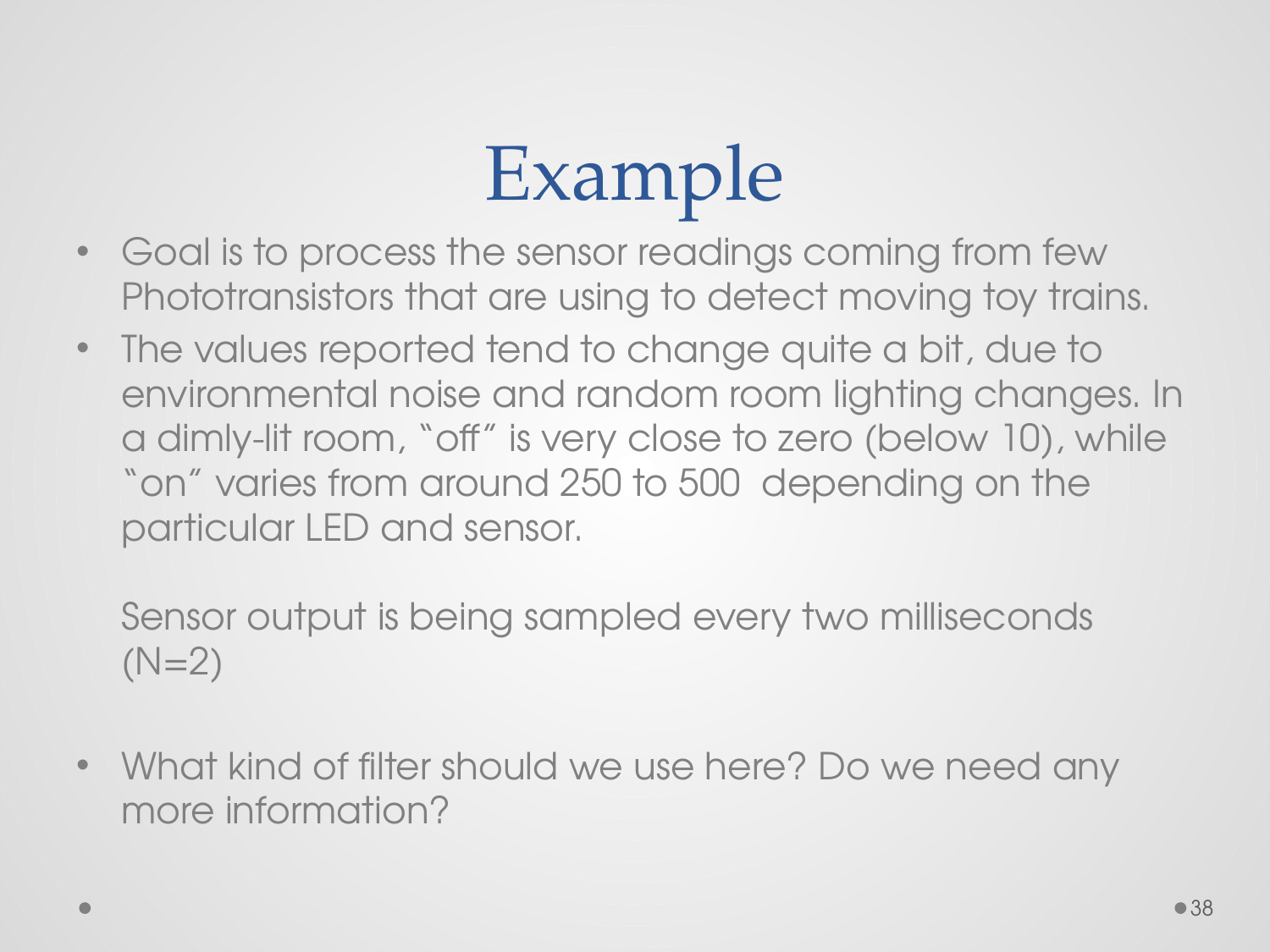

# Example
Goal is to process the sensor readings coming from few Phototransistors that are using to detect moving toy trains.
The values reported tend to change quite a bit, due to environmental noise and random room lighting changes. In a dimly-lit room, “off” is very close to zero (below 10), while “on” varies from around 250 to 500  depending on the particular LED and sensor.
Sensor output is being sampled every two milliseconds (N=2)

What kind of filter should we use here? Do we need any more information?
38